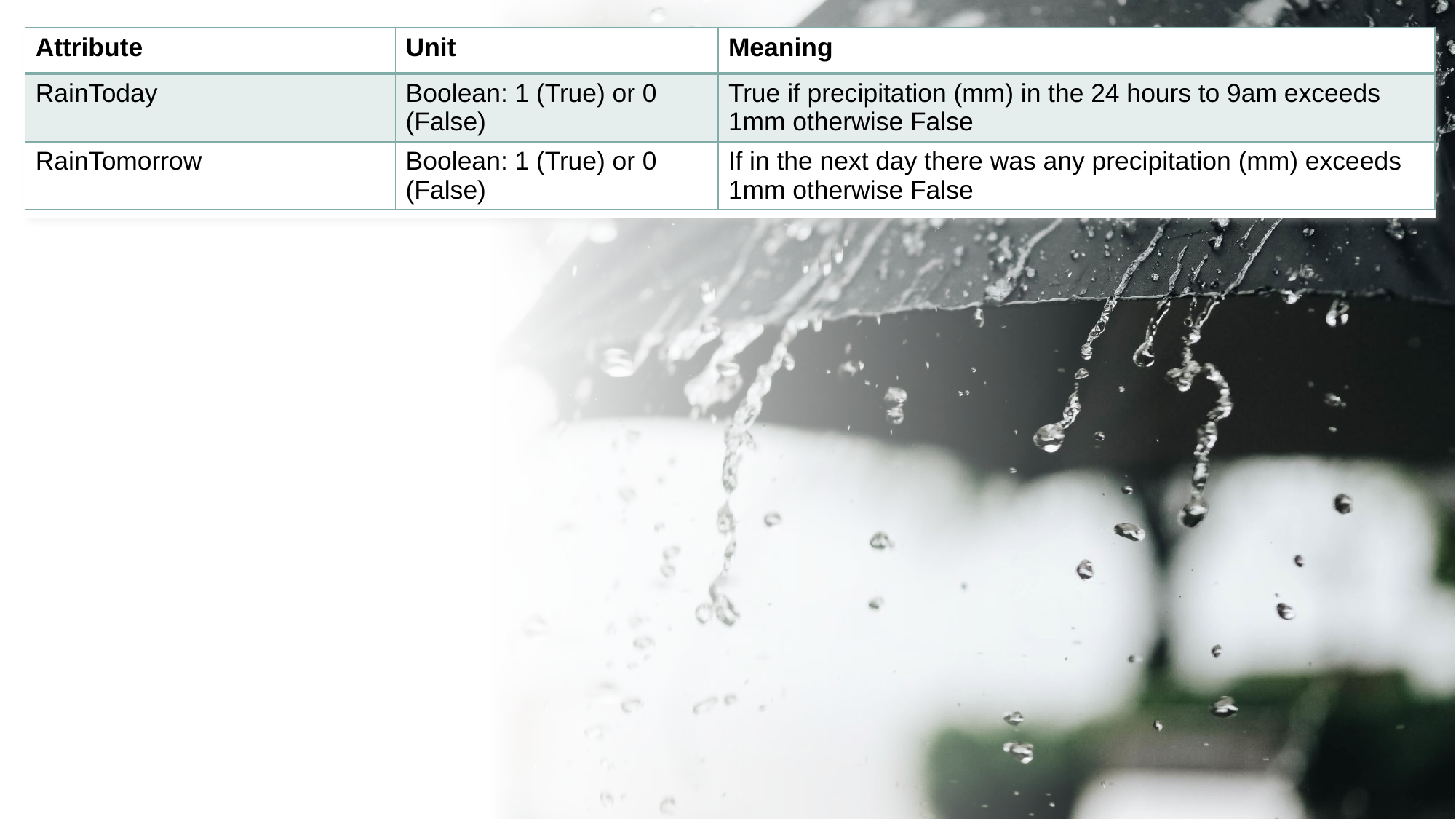

| Attribute | Unit | Meaning |
| --- | --- | --- |
| RainToday | Boolean: 1 (True) or 0 (False) | True if precipitation (mm) in the 24 hours to 9am exceeds 1mm otherwise False |
| RainTomorrow | Boolean: 1 (True) or 0 (False) | If in the next day there was any precipitation (mm) exceeds 1mm otherwise False |